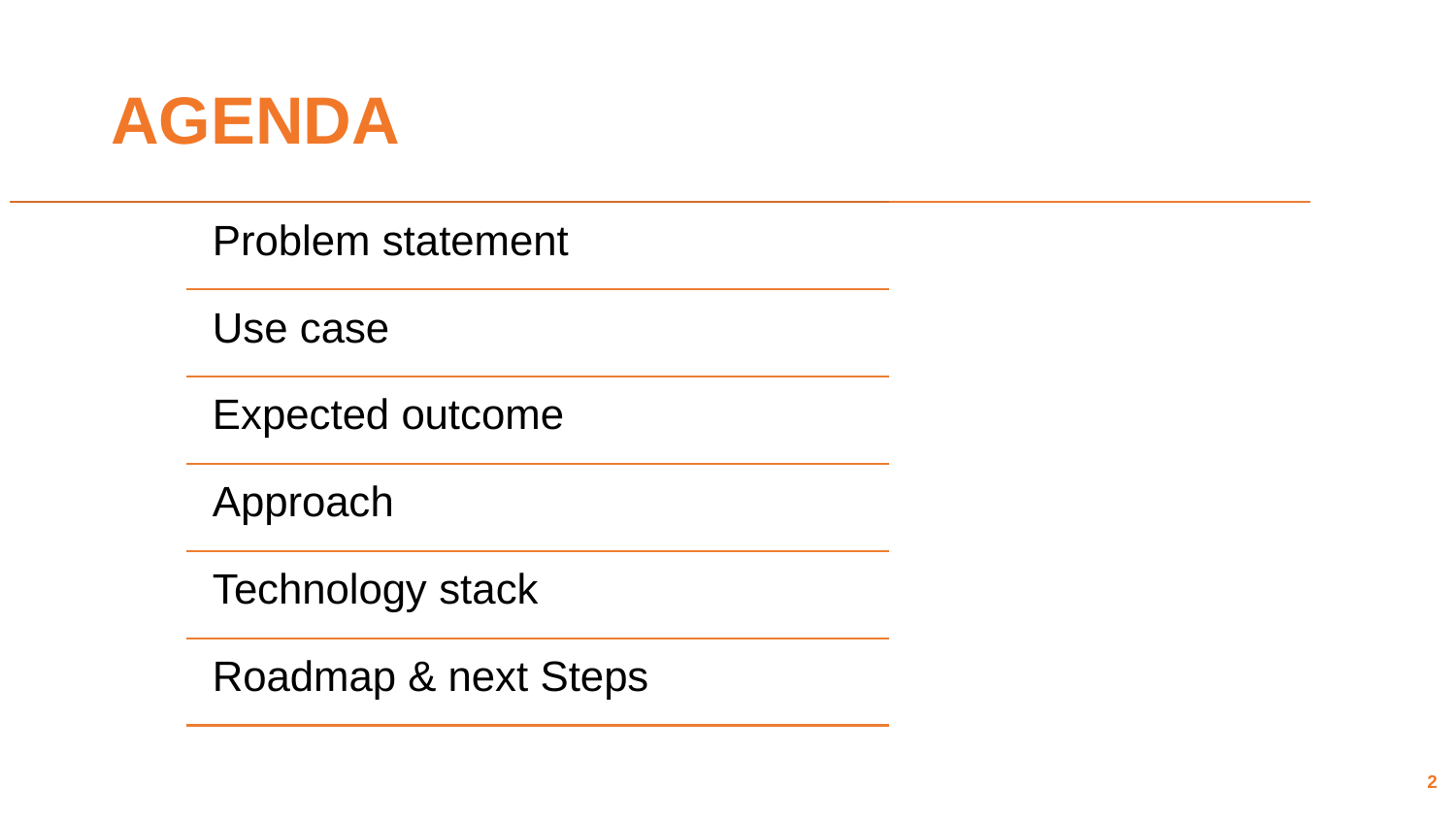

# AGENDA

AGENDA

Problem statement

Use case

Expected outcome

Approach

Technology stack

Roadmap & next Steps

2